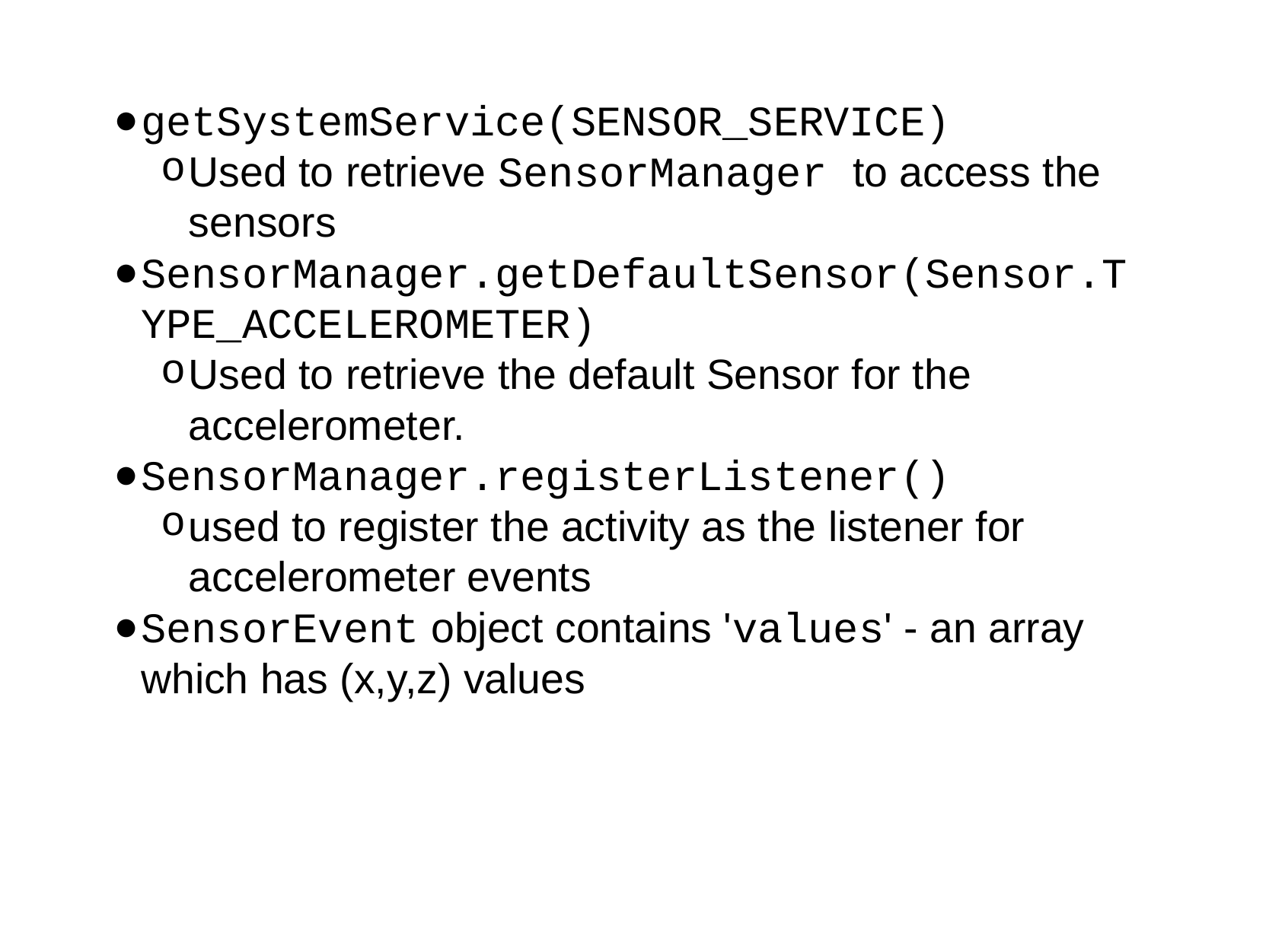

getSystemService(SENSOR_SERVICE)
Used to retrieve SensorManager to access the sensors
SensorManager.getDefaultSensor(Sensor.TYPE_ACCELEROMETER)
Used to retrieve the default Sensor for the accelerometer.
SensorManager.registerListener()
used to register the activity as the listener for accelerometer events
SensorEvent object contains 'values' - an array which has (x,y,z) values